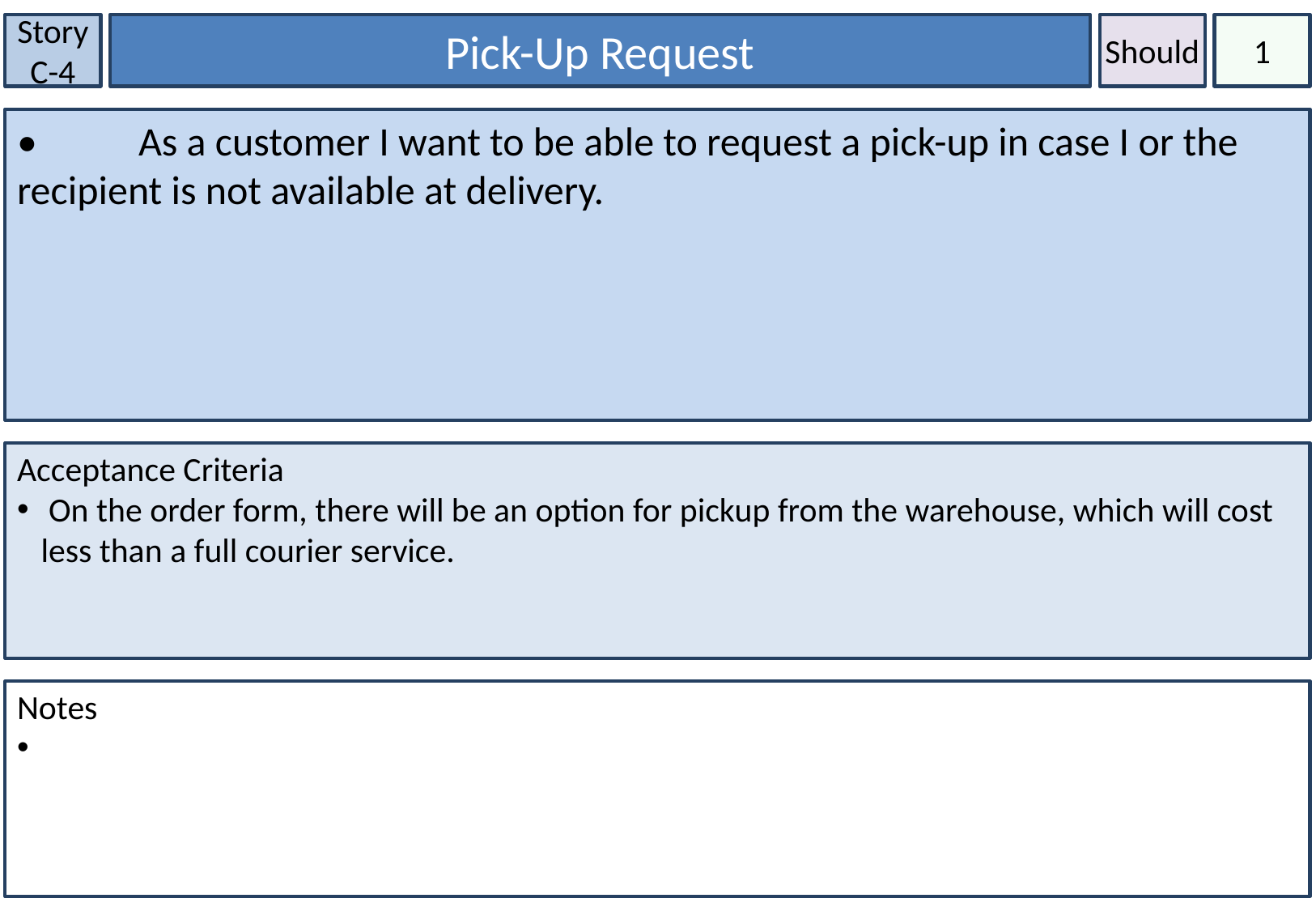

Story C-4
Pick-Up Request
Should
1
• 	As a customer I want to be able to request a pick-up in case I or the recipient is not available at delivery.
Acceptance Criteria
 On the order form, there will be an option for pickup from the warehouse, which will cost less than a full courier service.
Notes